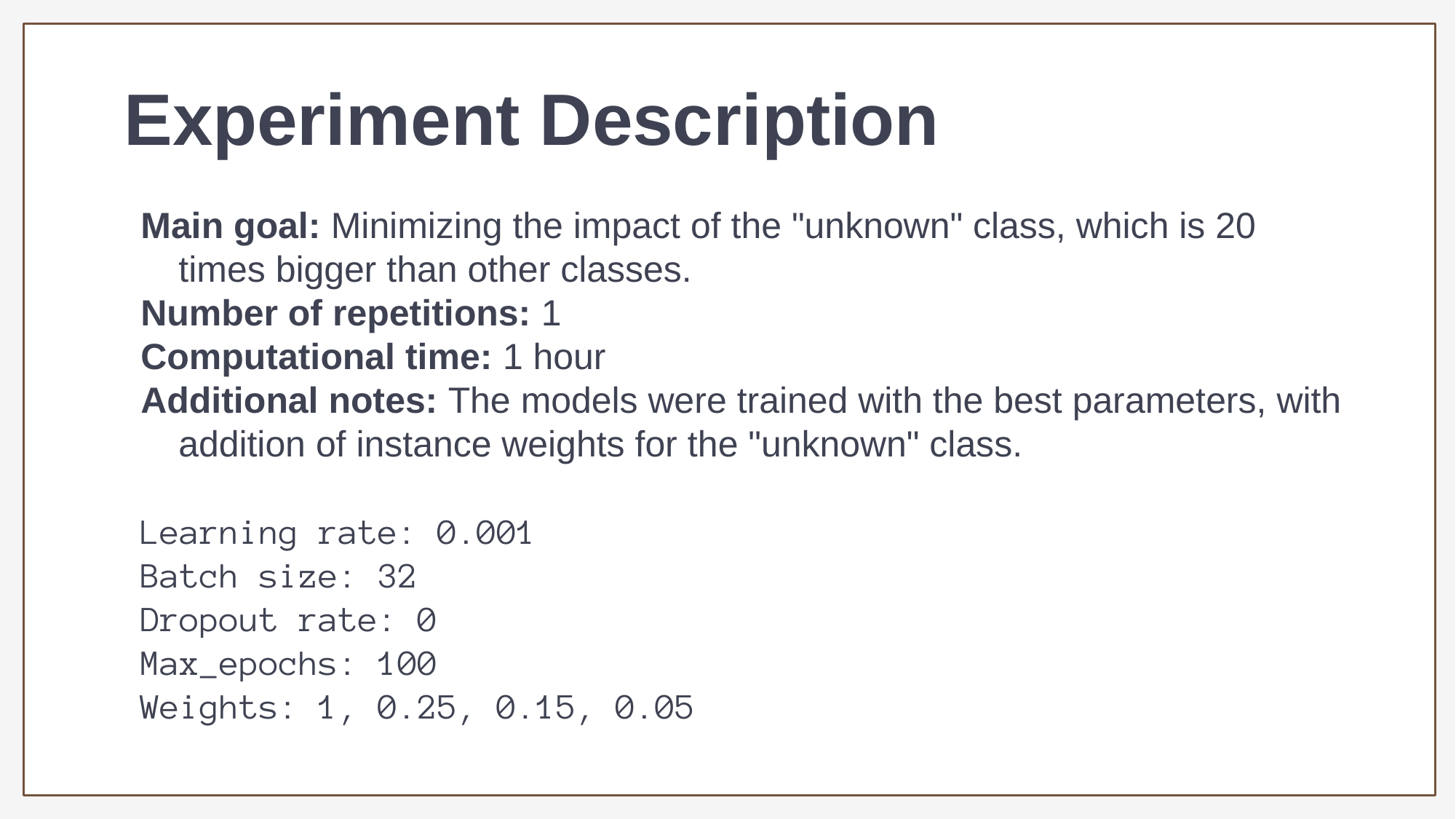

Experiment Description
Main goal: Minimizing the impact of the "unknown" class, which is 20 times bigger than other classes.
Number of repetitions: 1
Computational time: 1 hour
Additional notes: The models were trained with the best parameters, with addition of instance weights for the "unknown" class.

Learning rate: 0.001
Batch size: 32
Dropout rate: 0
Max_epochs: 100
Weights: 1, 0.25, 0.15, 0.05